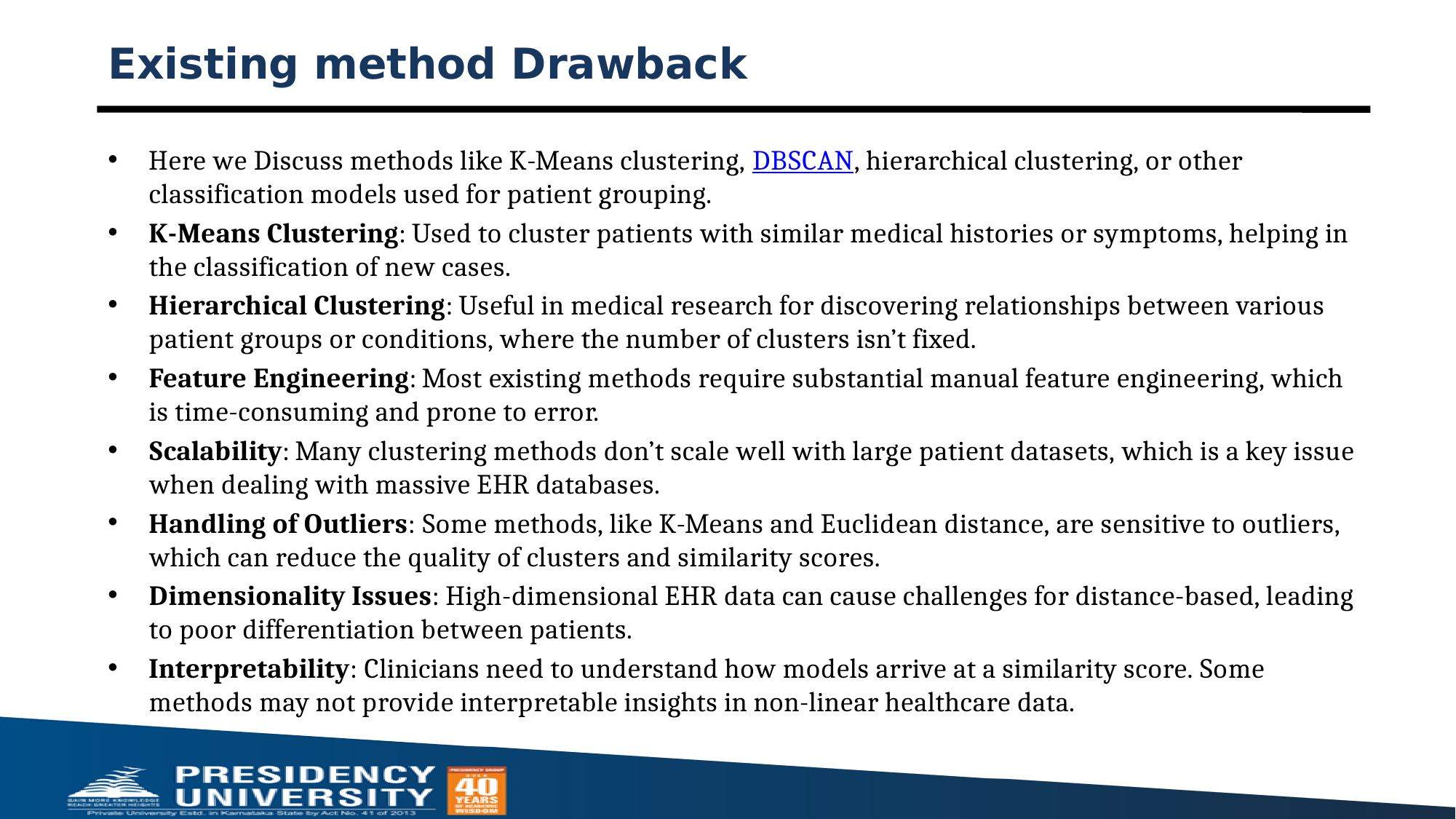

# Existing method Drawback
Here we Discuss methods like K-Means clustering, DBSCAN, hierarchical clustering, or other classification models used for patient grouping.
K-Means Clustering: Used to cluster patients with similar medical histories or symptoms, helping in the classification of new cases.
Hierarchical Clustering: Useful in medical research for discovering relationships between various patient groups or conditions, where the number of clusters isn’t fixed.
Feature Engineering: Most existing methods require substantial manual feature engineering, which is time-consuming and prone to error.
Scalability: Many clustering methods don’t scale well with large patient datasets, which is a key issue when dealing with massive EHR databases.
Handling of Outliers: Some methods, like K-Means and Euclidean distance, are sensitive to outliers, which can reduce the quality of clusters and similarity scores.
Dimensionality Issues: High-dimensional EHR data can cause challenges for distance-based, leading to poor differentiation between patients.
Interpretability: Clinicians need to understand how models arrive at a similarity score. Some methods may not provide interpretable insights in non-linear healthcare data.